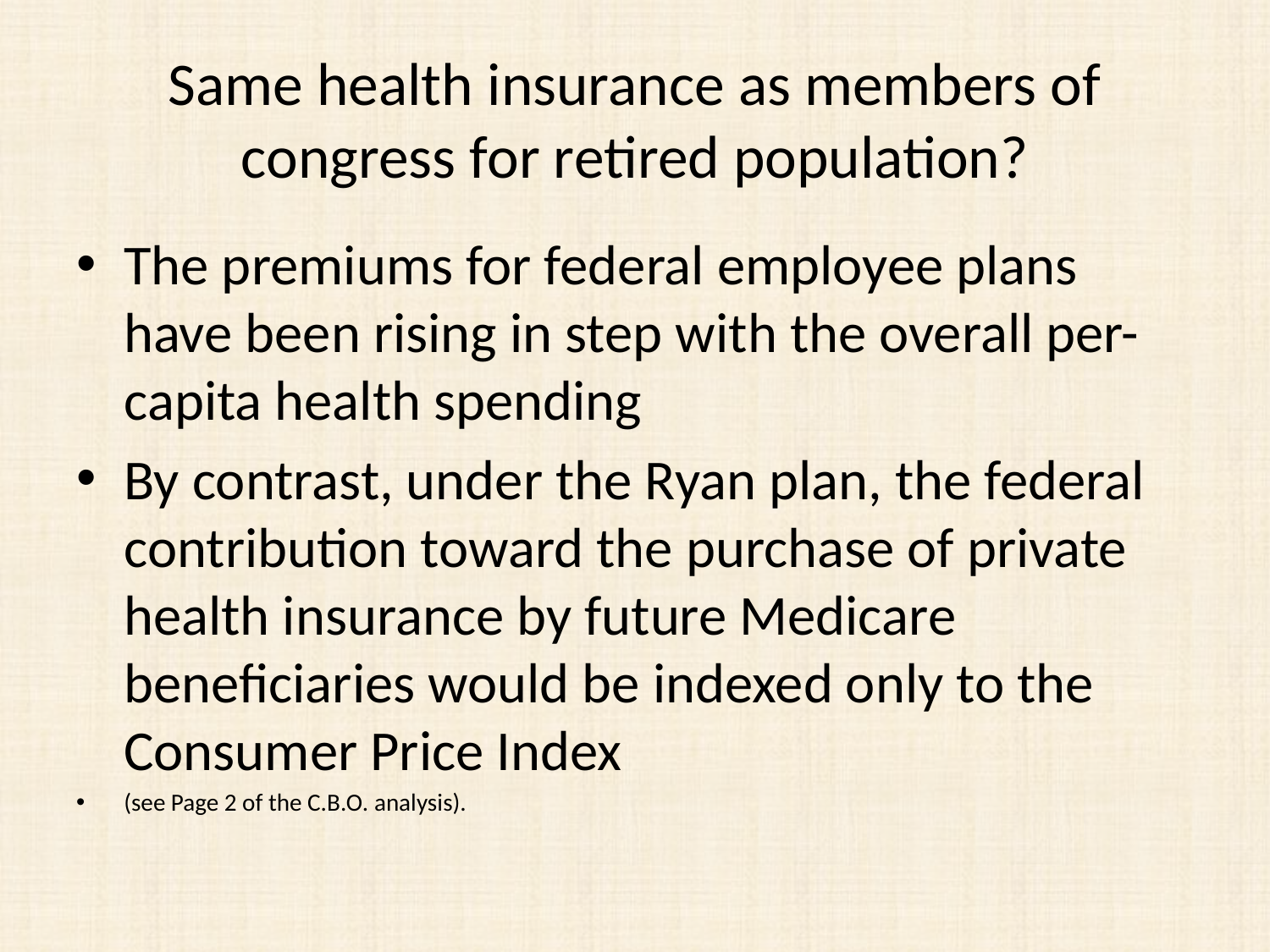

# Same health insurance as members of congress for retired population?
The premiums for federal employee plans have been rising in step with the overall per-capita health spending
By contrast, under the Ryan plan, the federal contribution toward the purchase of private health insurance by future Medicare beneficiaries would be indexed only to the Consumer Price Index
(see Page 2 of the C.B.O. analysis).